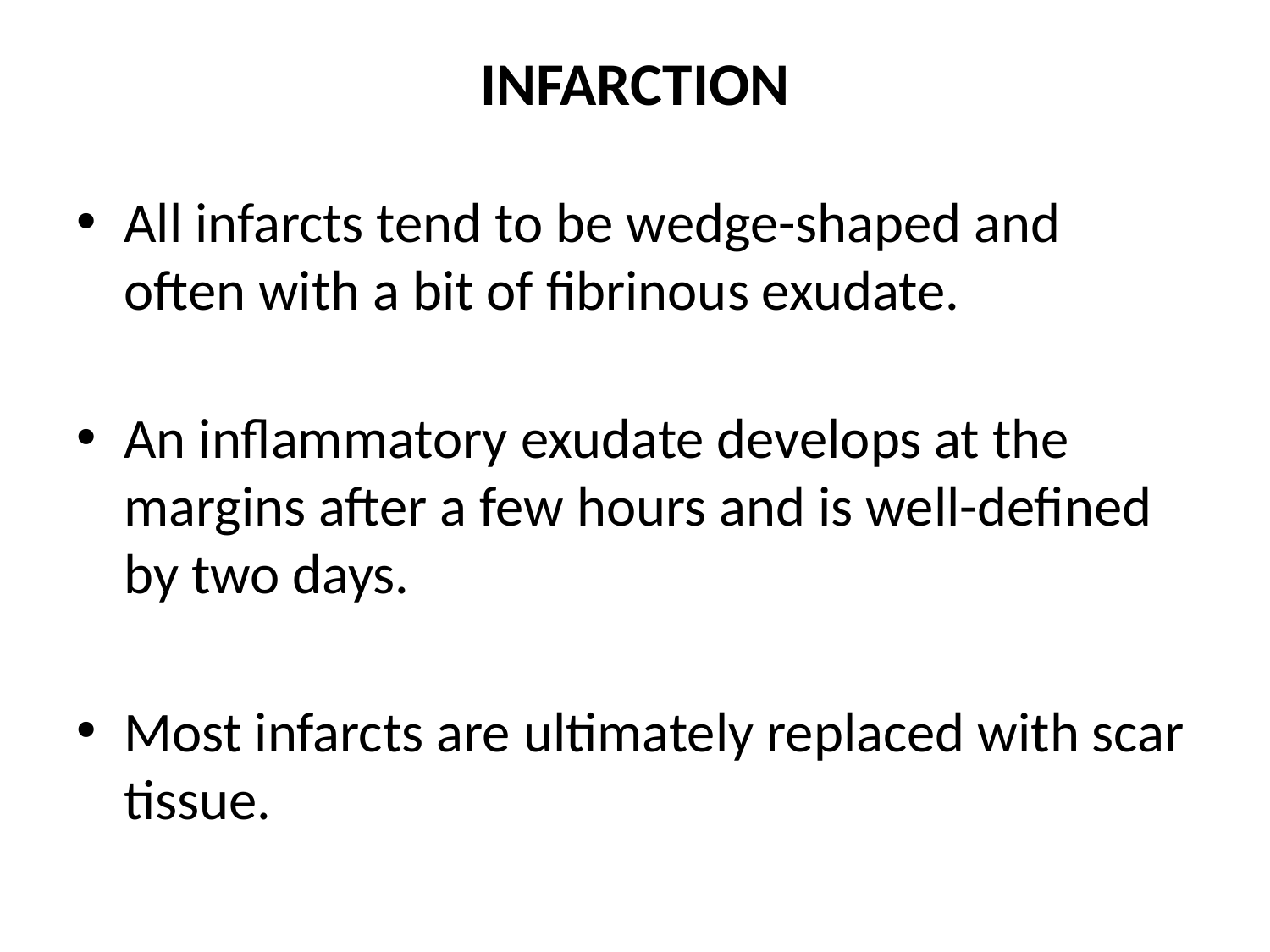

# INFARCTION
All infarcts tend to be wedge-shaped and often with a bit of fibrinous exudate.

An inflammatory exudate develops at the margins after a few hours and is well-defined by two days.

Most infarcts are ultimately replaced with scar tissue.